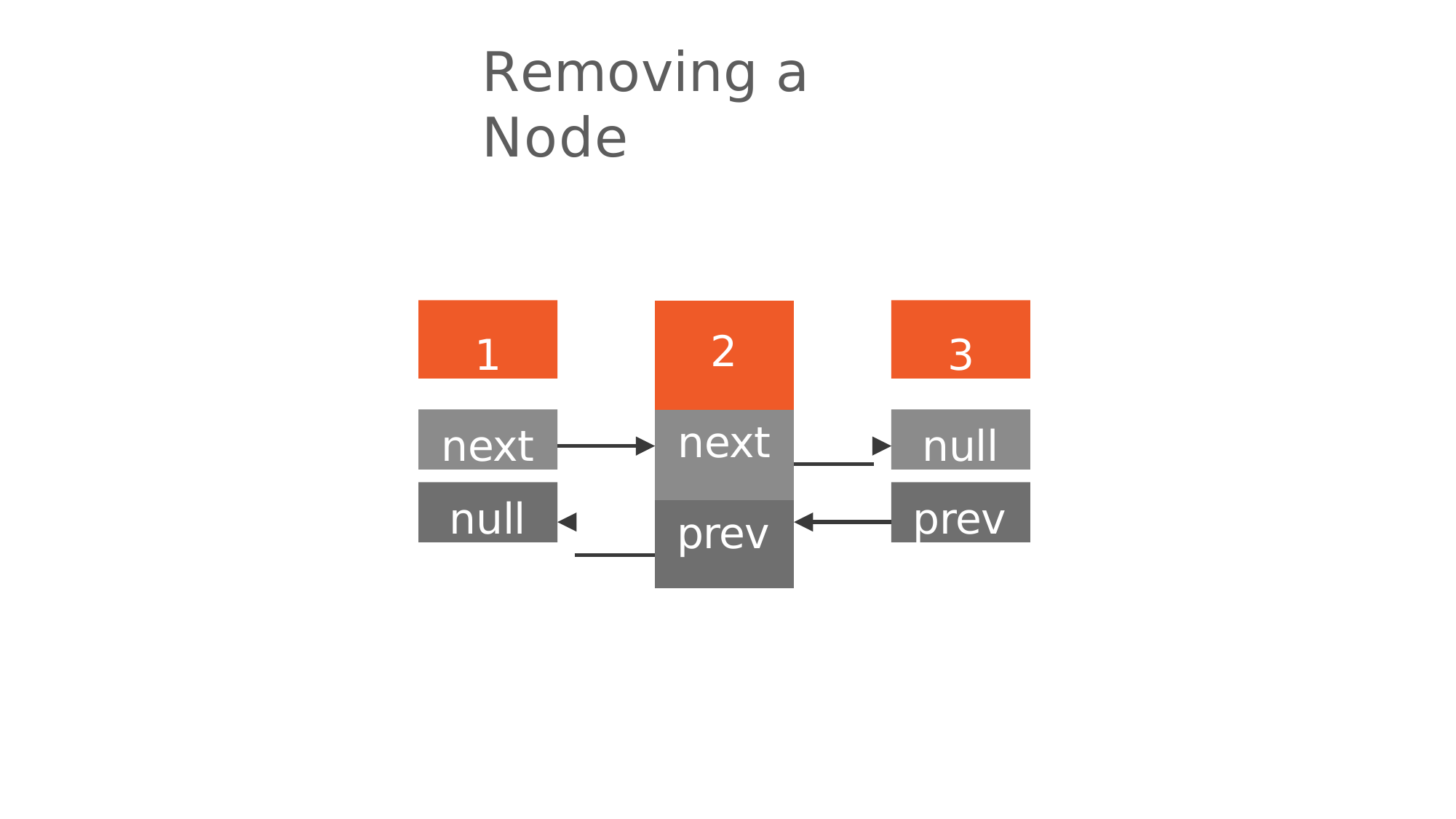

# Removing a Node
1
|  | 2 |  |
| --- | --- | --- |
|  | next |  |
|  |  |  |
|  | prev |  |
|  |  |  |
3
next
null

null
prev

38